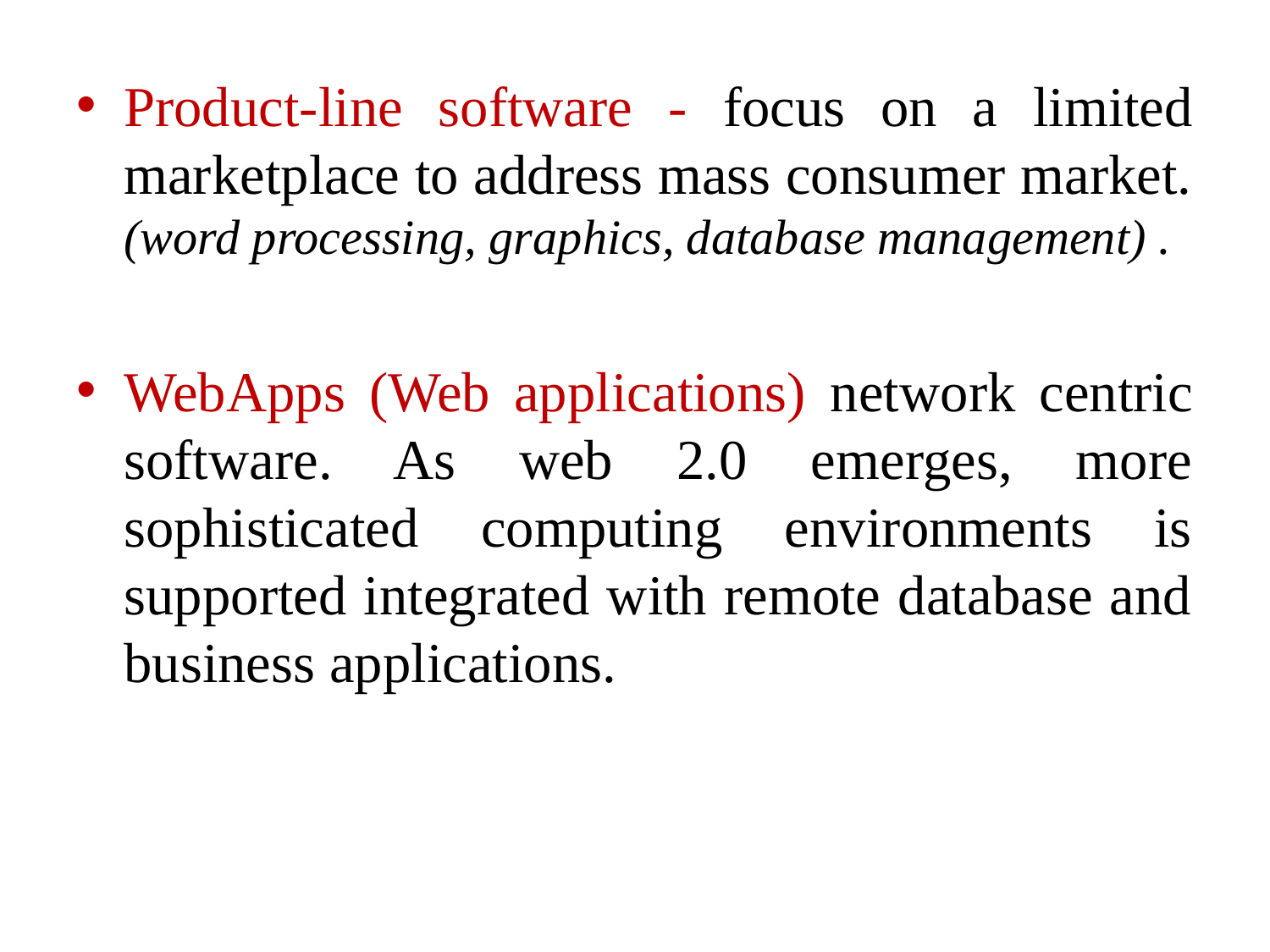

Product-line software - focus on a limited marketplace to address mass consumer market. (word processing, graphics, database management) .

WebApps (Web applications) network centric software. As web 2.0 emerges, more sophisticated computing environments is supported integrated with remote database and business applications.